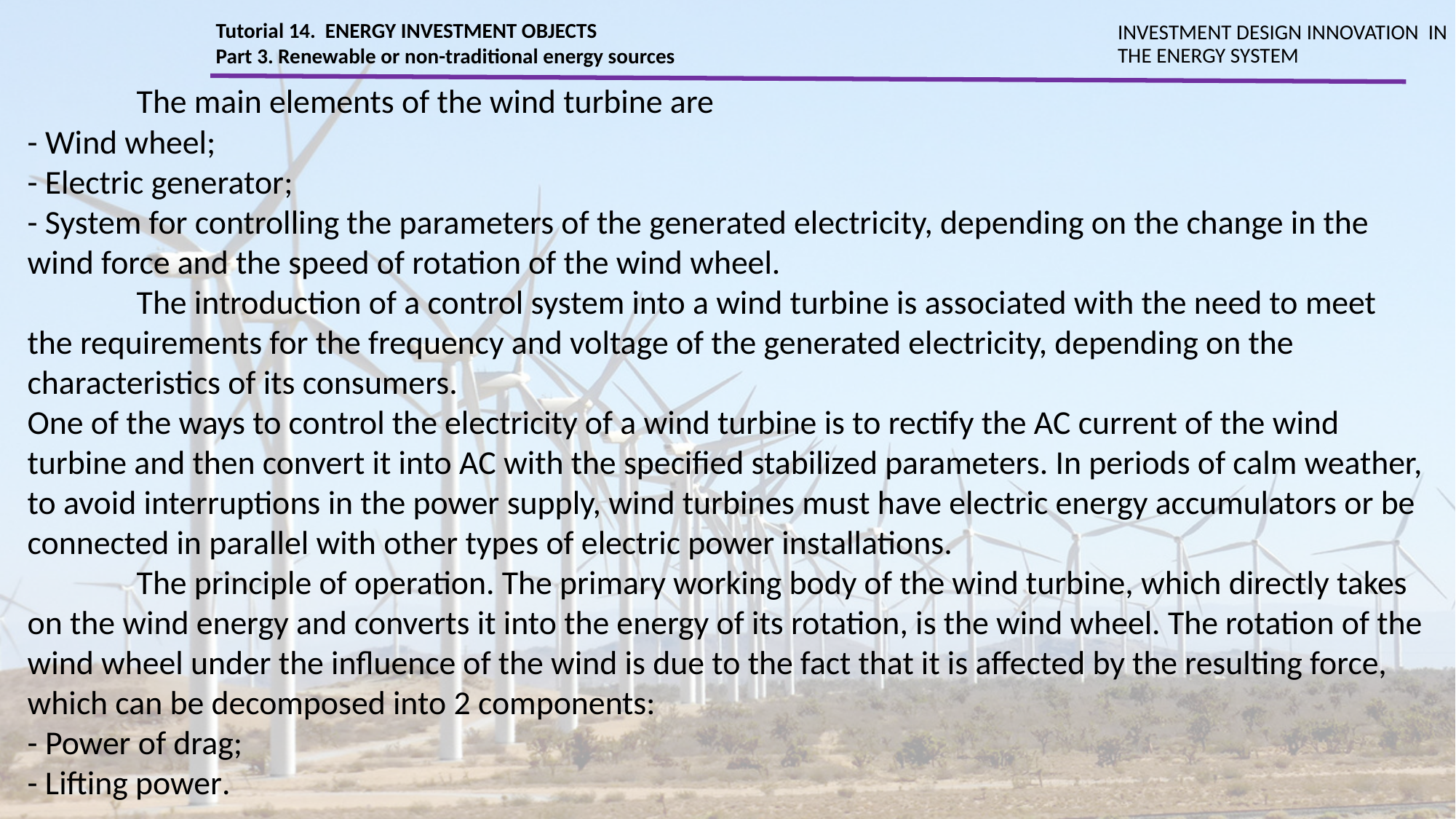

Tutorial 14.  ENERGY INVESTMENT OBJECTS
Part 3. Renewable or non-traditional energy sources
INVESTMENT DESIGN INNOVATION  IN
THE ENERGY SYSTEM
	The main elements of the wind turbine are
- Wind wheel;
- Electric generator;
- System for controlling the parameters of the generated electricity, depending on the change in the wind force and the speed of rotation of the wind wheel.
	The introduction of a control system into a wind turbine is associated with the need to meet the requirements for the frequency and voltage of the generated electricity, depending on the characteristics of its consumers.
One of the ways to control the electricity of a wind turbine is to rectify the AC current of the wind turbine and then convert it into AC with the specified stabilized parameters. In periods of calm weather, to avoid interruptions in the power supply, wind turbines must have electric energy accumulators or be connected in parallel with other types of electric power installations.
	The principle of operation. The primary working body of the wind turbine, which directly takes on the wind energy and converts it into the energy of its rotation, is the wind wheel. The rotation of the wind wheel under the influence of the wind is due to the fact that it is affected by the resulting force, which can be decomposed into 2 components:
- Power of drag;
- Lifting power.